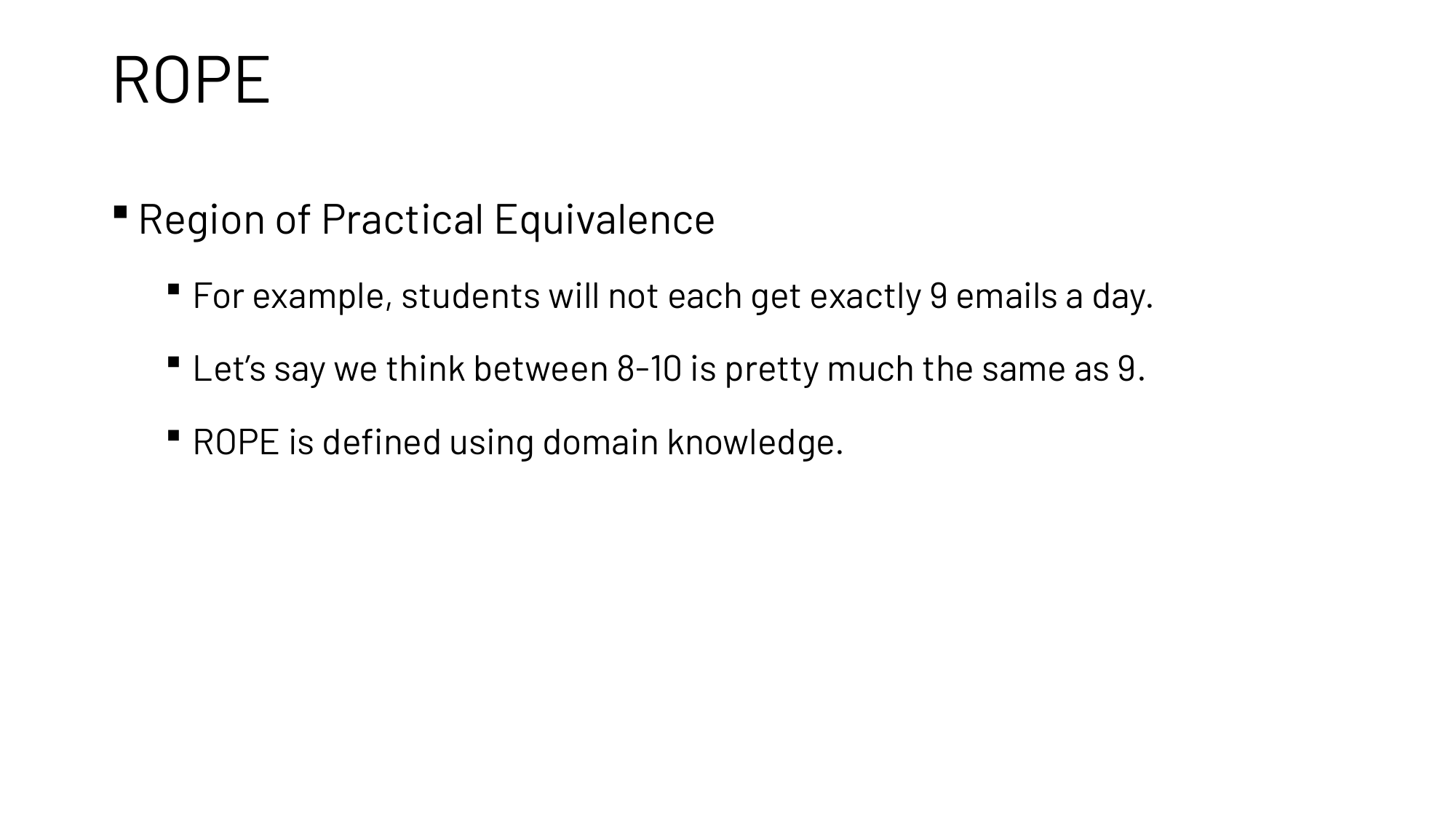

# ROPE
Region of Practical Equivalence
For example, students will not each get exactly 9 emails a day.
Let’s say we think between 8-10 is pretty much the same as 9.
ROPE is defined using domain knowledge.